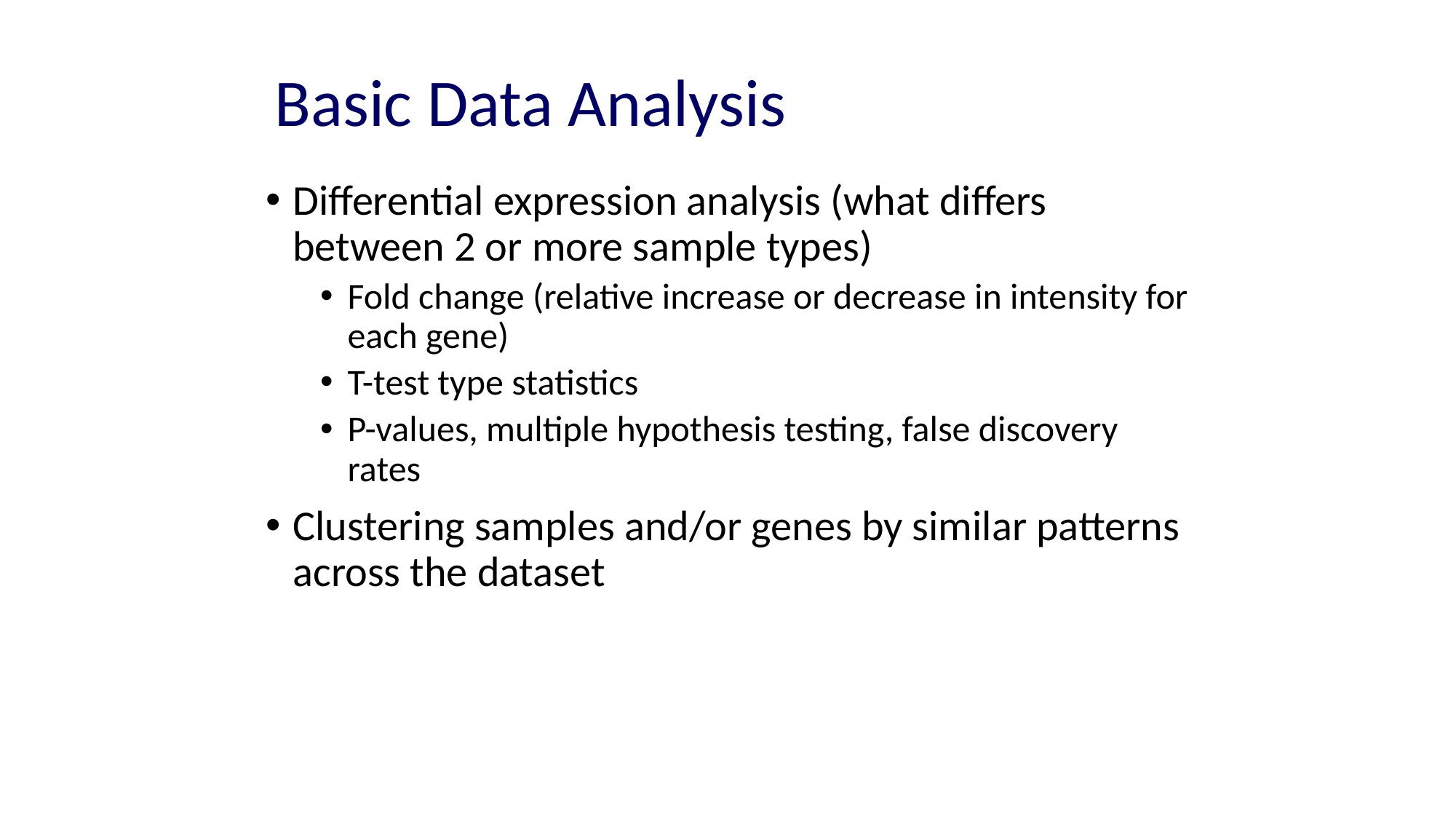

# Basic Data Analysis
Differential expression analysis (what differs between 2 or more sample types)
Fold change (relative increase or decrease in intensity for each gene)
T-test type statistics
P-values, multiple hypothesis testing, false discovery rates
Clustering samples and/or genes by similar patterns across the dataset